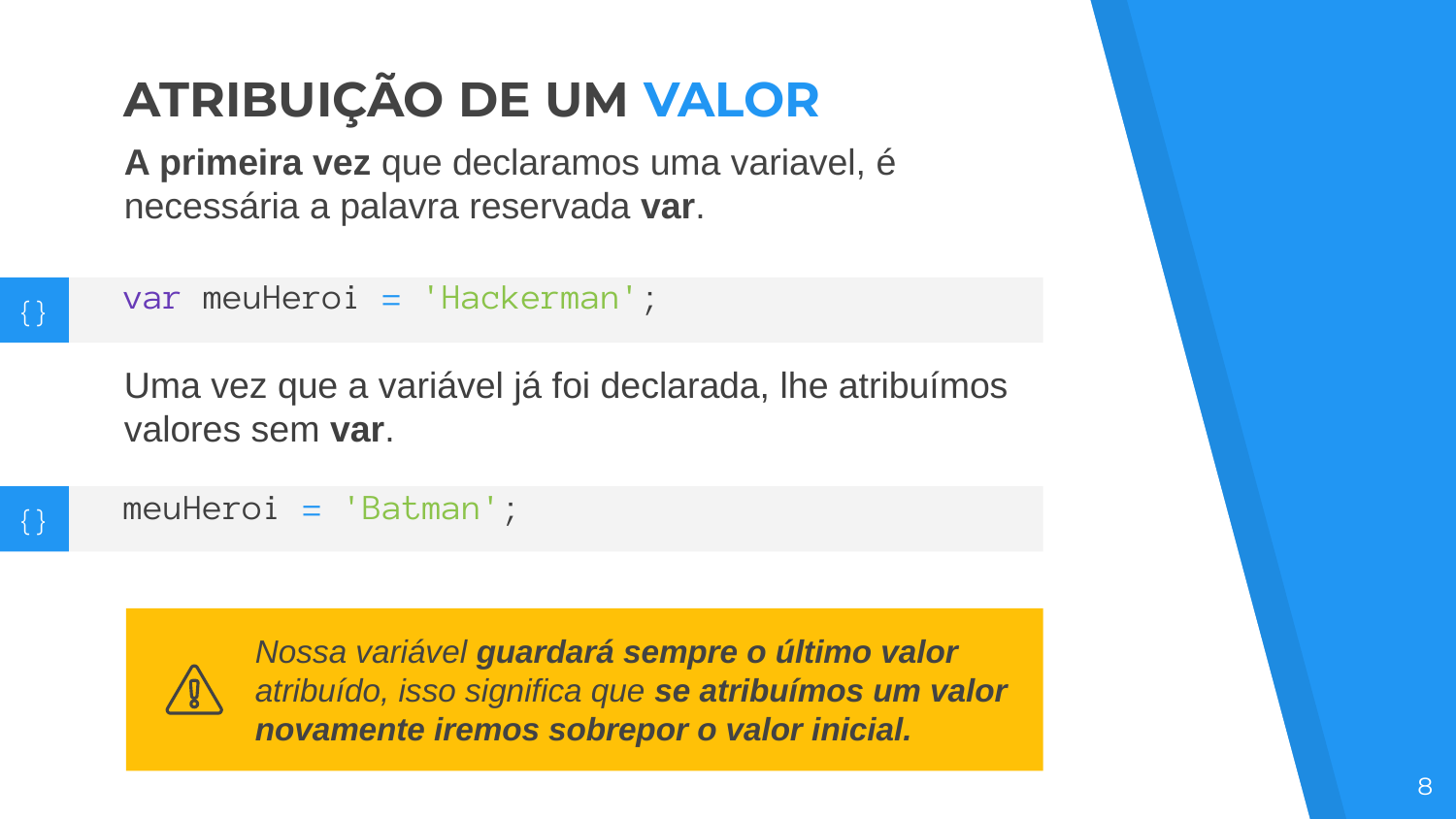

ATRIBUIÇÃO DE UM VALOR
A primeira vez que declaramos uma variavel, é necessária a palavra reservada var.

var meuHeroi = 'Hackerman';

Uma vez que a variável já foi declarada, lhe atribuímos valores sem var.
meuHeroi = 'Batman';

{}

{}

Nossa variável guardará sempre o último valor atribuído, isso significa que se atribuímos um valor novamente iremos sobrepor o valor inicial.

8